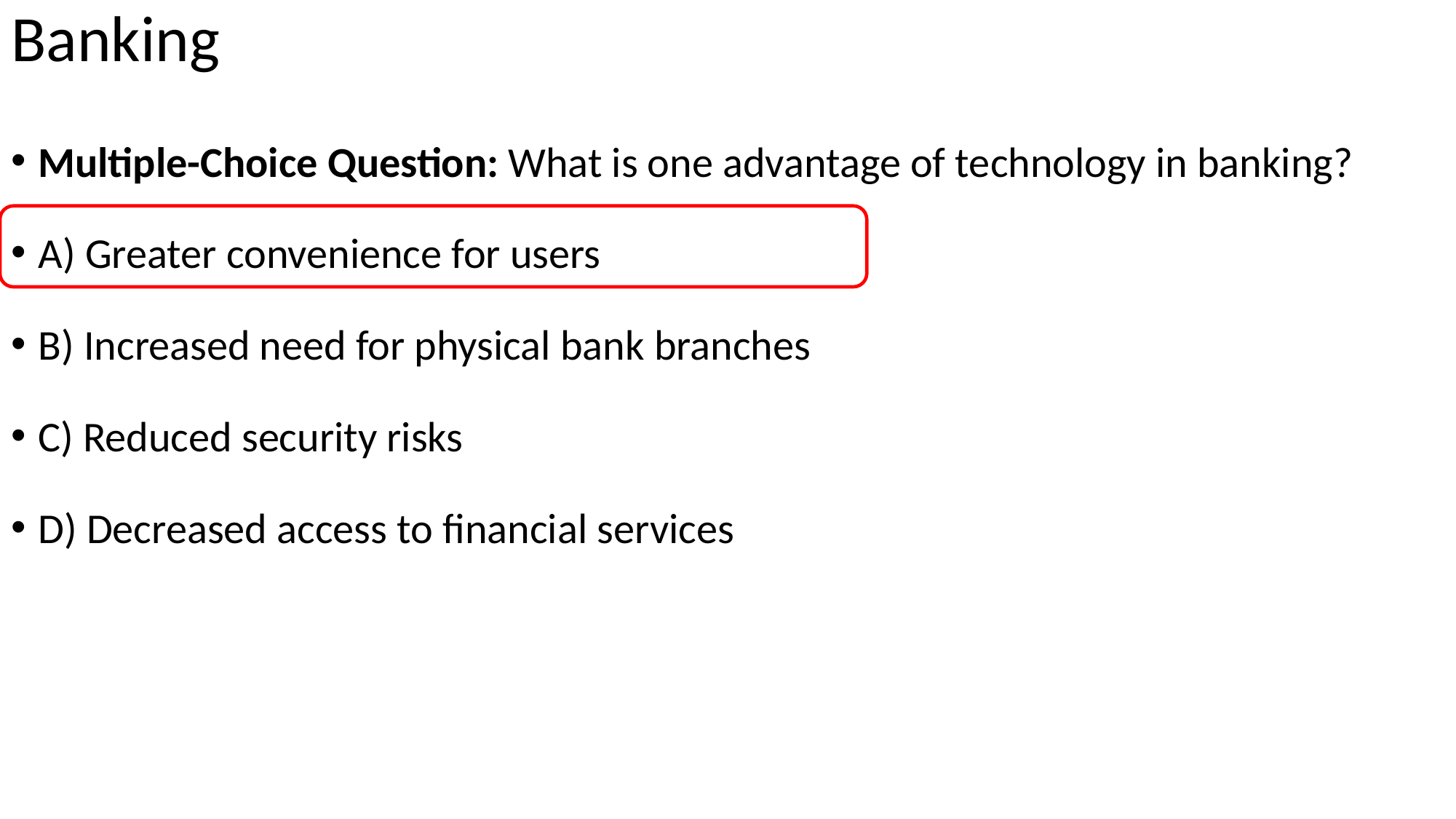

# Banking
Multiple-Choice Question: What is one advantage of technology in banking?
A) Greater convenience for users
B) Increased need for physical bank branches
C) Reduced security risks
D) Decreased access to financial services